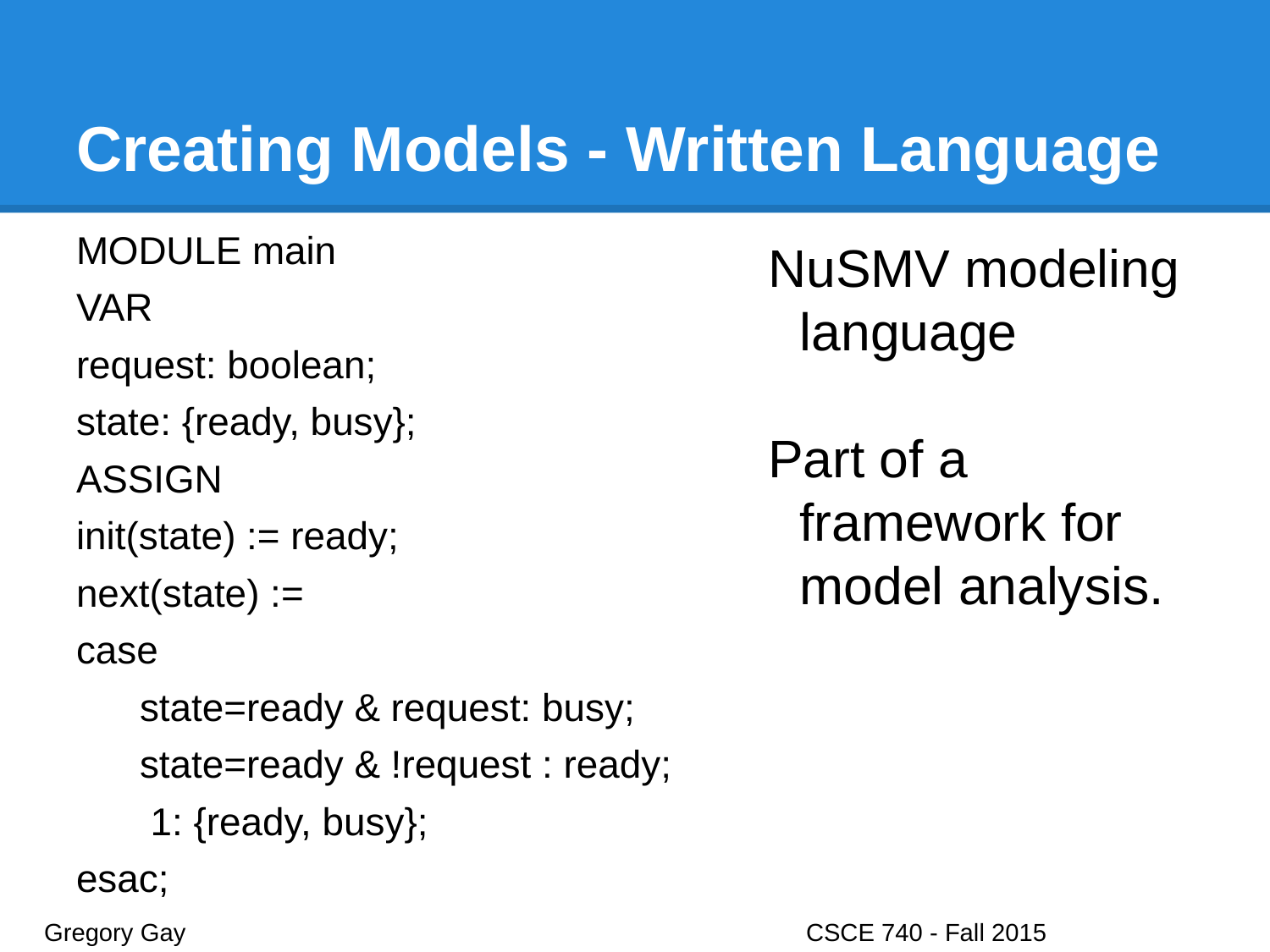

# Creating Models - Written Language
MODULE main
VAR
request: boolean;
state: {ready, busy};
ASSIGN
init(state) := ready;
next(state) :=
case
state=ready & request: busy;
state=ready & !request : ready;
 1: {ready, busy};
esac;

NuSMV modeling language

Part of a framework for model analysis.
Gregory Gay					CSCE 740 - Fall 2015								13